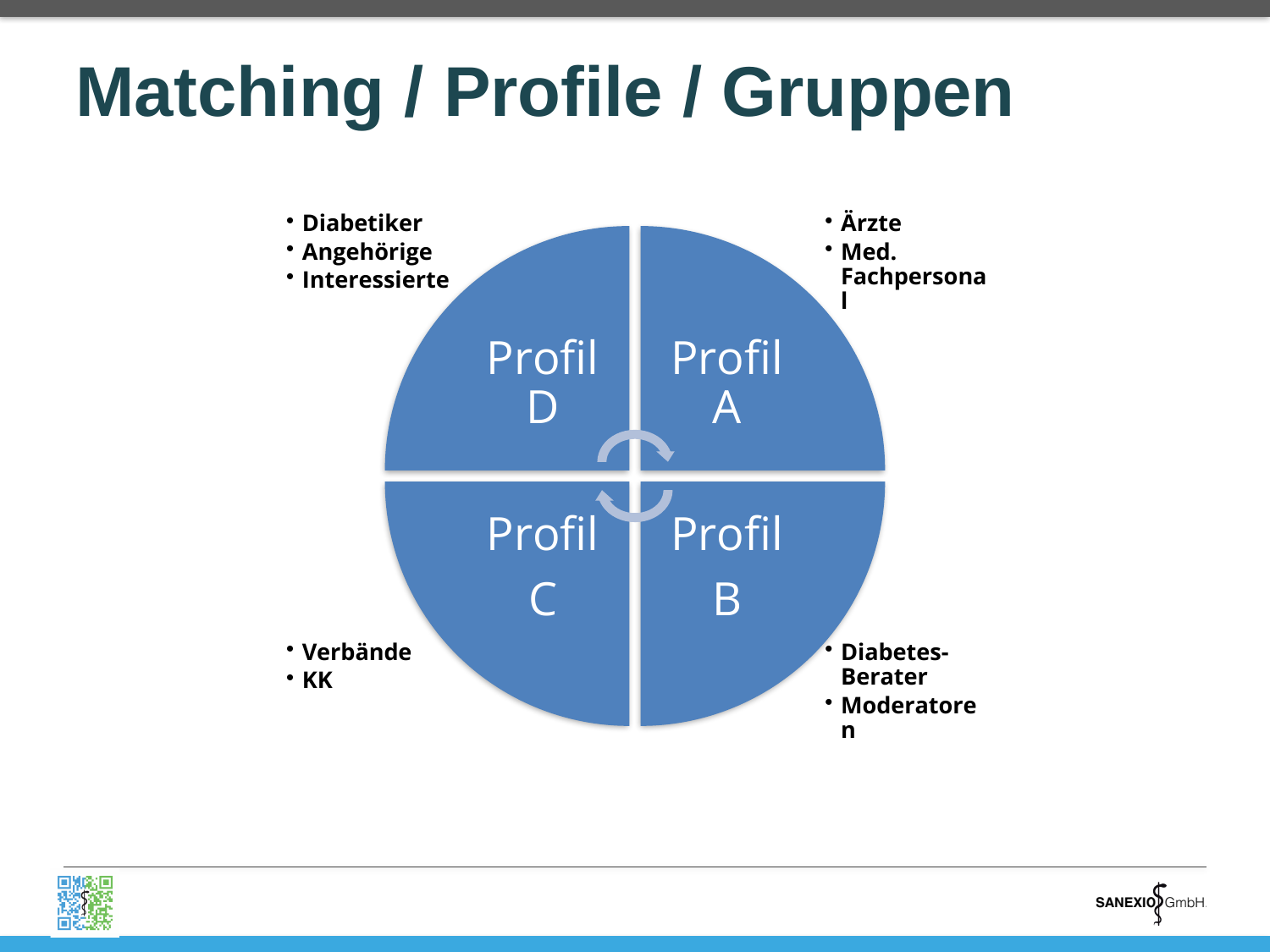

Matching / Profile / Gruppen
Diabetes-Berater
Moderatoren
Verbände
KK
Ärzte
Med. Fachpersonal
Diabetiker
Angehörige
Interessierte
Profil D
Profil A
Profil
B
Profil
C